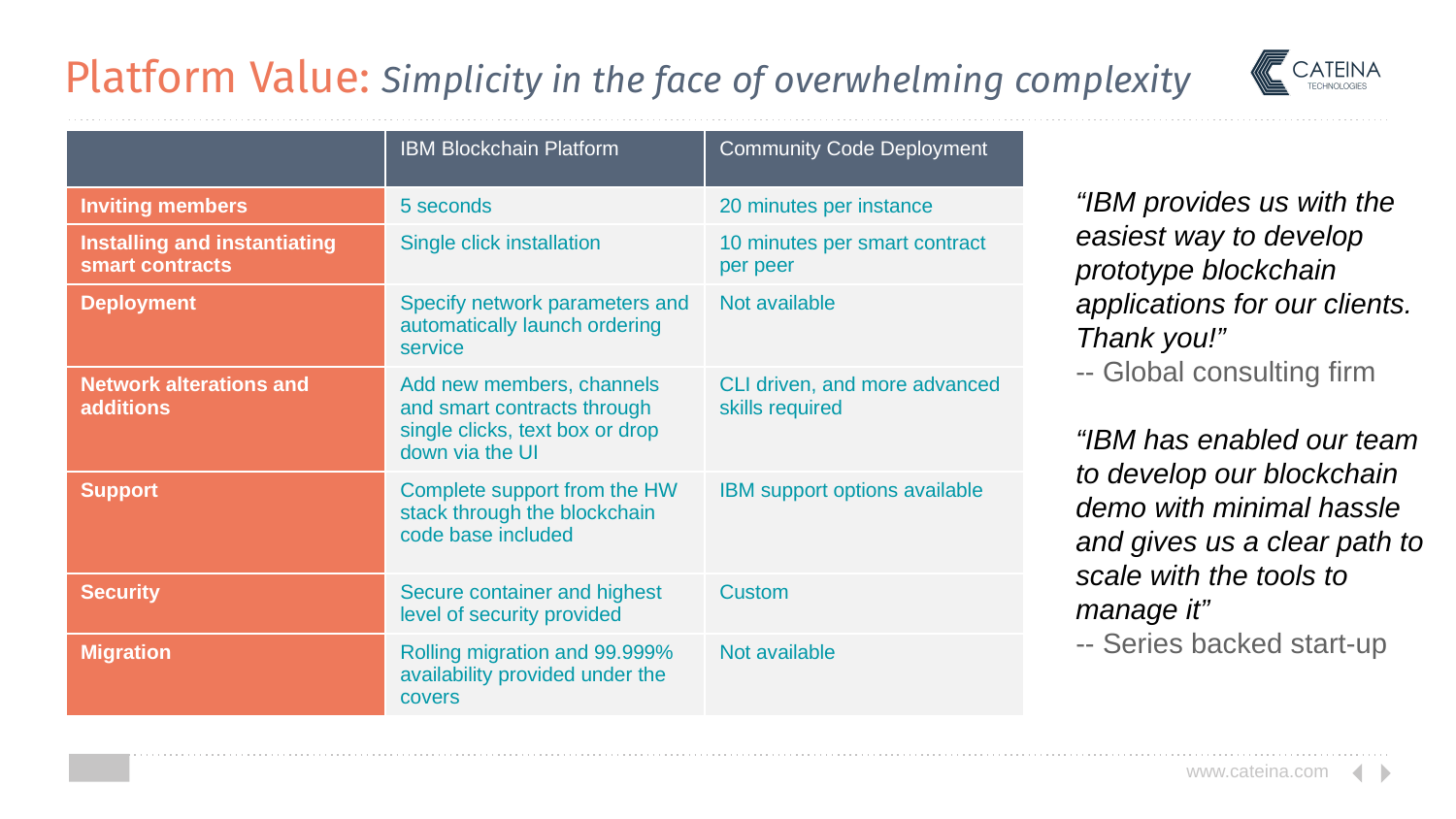

# Platform Value: Simplicity in the face of overwhelming complexity
|  | IBM Blockchain Platform | Community Code Deployment |
| --- | --- | --- |
| Inviting members | 5 seconds | 20 minutes per instance |
| Installing and instantiating smart contracts | Single click installation | 10 minutes per smart contract per peer |
| Deployment | Specify network parameters and automatically launch ordering service | Not available |
| Network alterations and additions | Add new members, channels and smart contracts through single clicks, text box or drop down via the UI | CLI driven, and more advanced skills required |
| Support | Complete support from the HW stack through the blockchain code base included | IBM support options available |
| Security | Secure container and highest level of security provided | Custom |
| Migration | Rolling migration and 99.999% availability provided under the covers | Not available |
“IBM provides us with the easiest way to develop prototype blockchain applications for our clients. Thank you!”
-- Global consulting firm

“IBM has enabled our team to develop our blockchain demo with minimal hassle and gives us a clear path to scale with the tools to manage it”
-- Series backed start-up